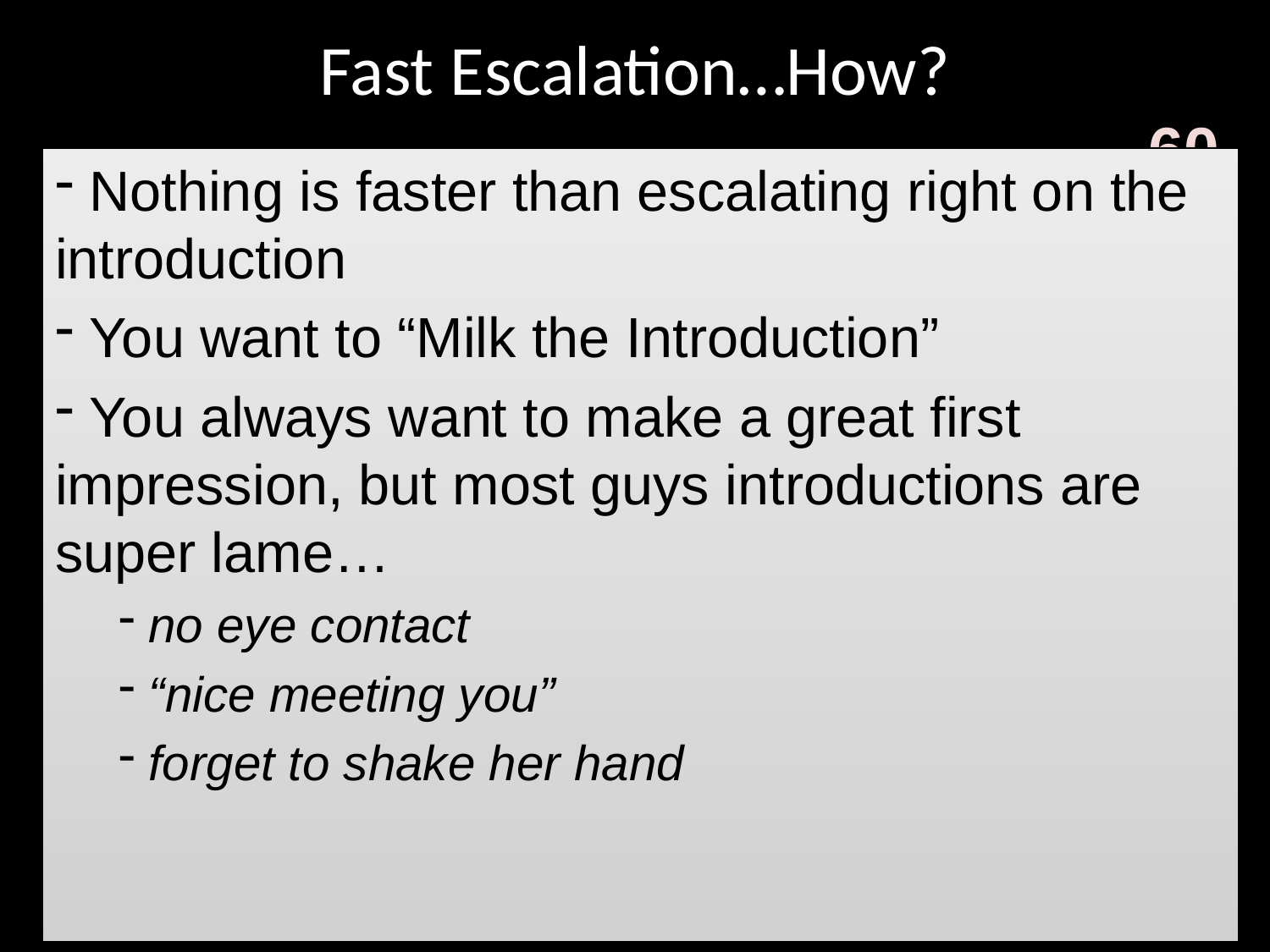

# Fast Escalation…How?
 Nothing is faster than escalating right on the introduction
 You want to “Milk the Introduction”
 You always want to make a great first impression, but most guys introductions are super lame…
 no eye contact
 “nice meeting you”
 forget to shake her hand